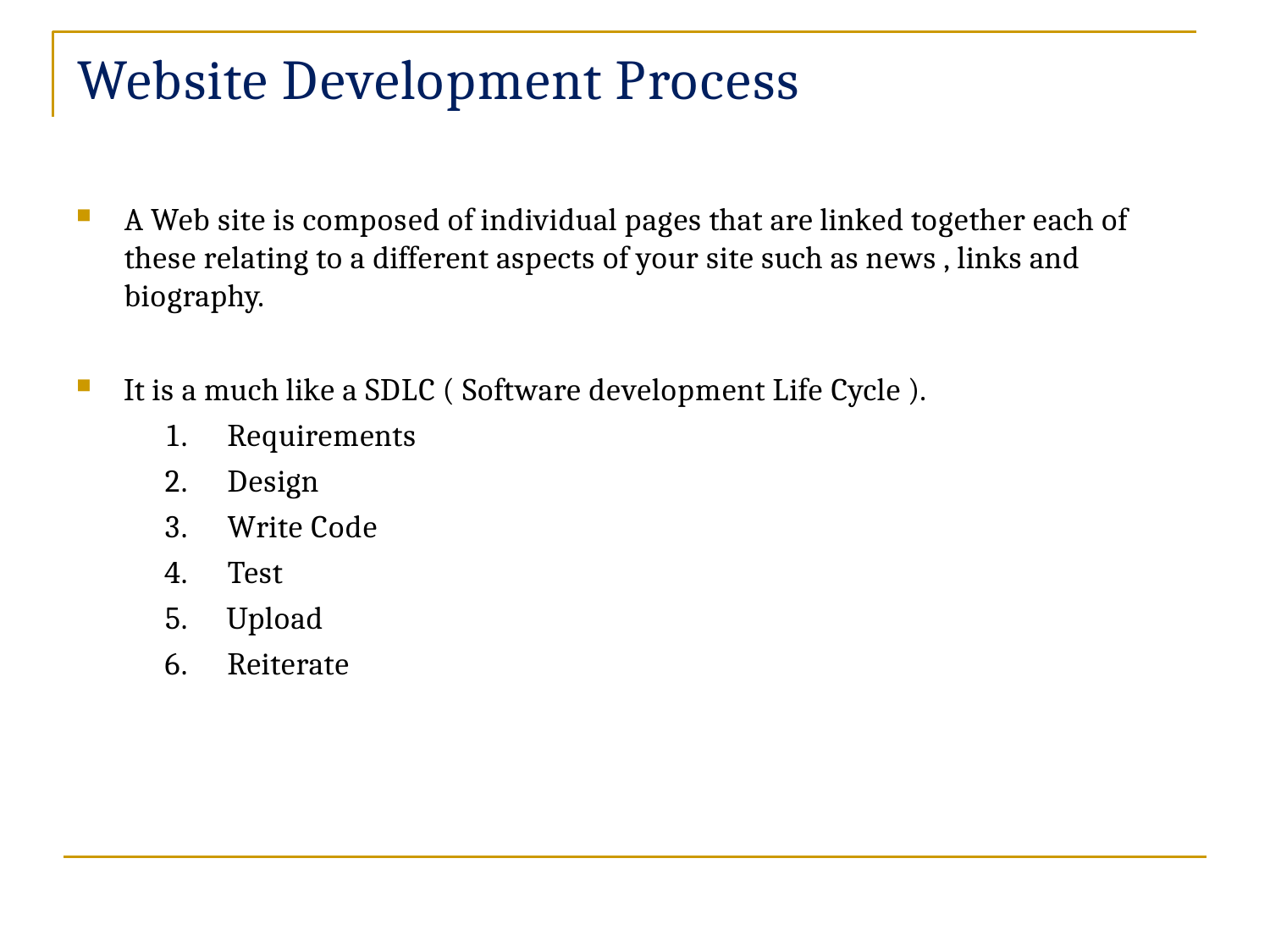

# Website Development Process
A Web site is composed of individual pages that are linked together each of  these relating to a different aspects of your site such as news , links and  biography.

It is a much like a SDLC ( Software development Life Cycle ).
Requirements
Design
Write Code
Test
Upload
Reiterate